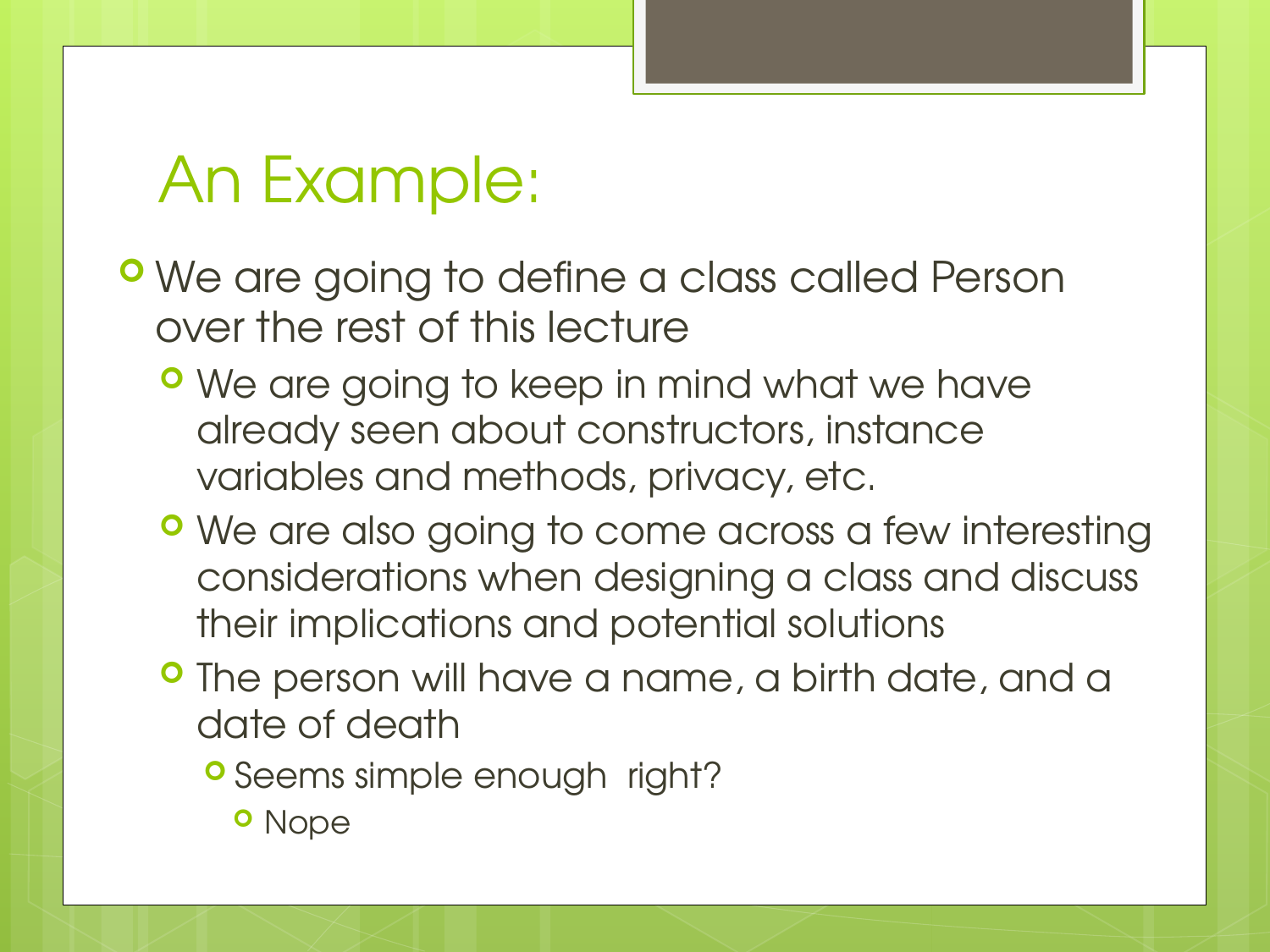

# An Example:
We are going to define a class called Person over the rest of this lecture
We are going to keep in mind what we have already seen about constructors, instance variables and methods, privacy, etc.
We are also going to come across a few interesting considerations when designing a class and discuss their implications and potential solutions
The person will have a name, a birth date, and a date of death
Seems simple enough  right?
Nope